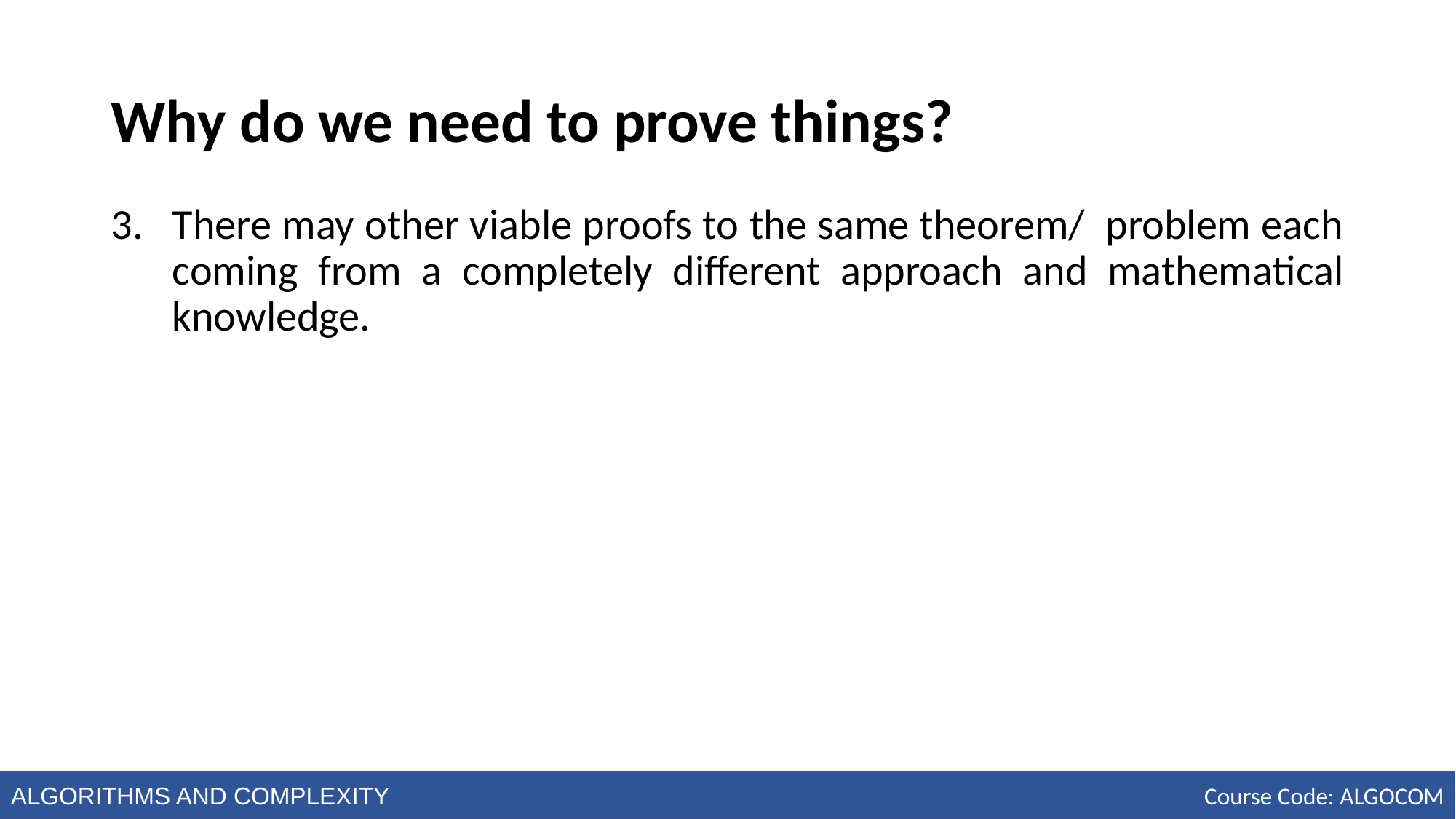

# Why do we need to prove things?
There may other viable proofs to the same theorem/  problem each coming from a completely different approach and mathematical knowledge.

ALGORITHMS AND COMPLEXITY
Course Code: ALGOCOM